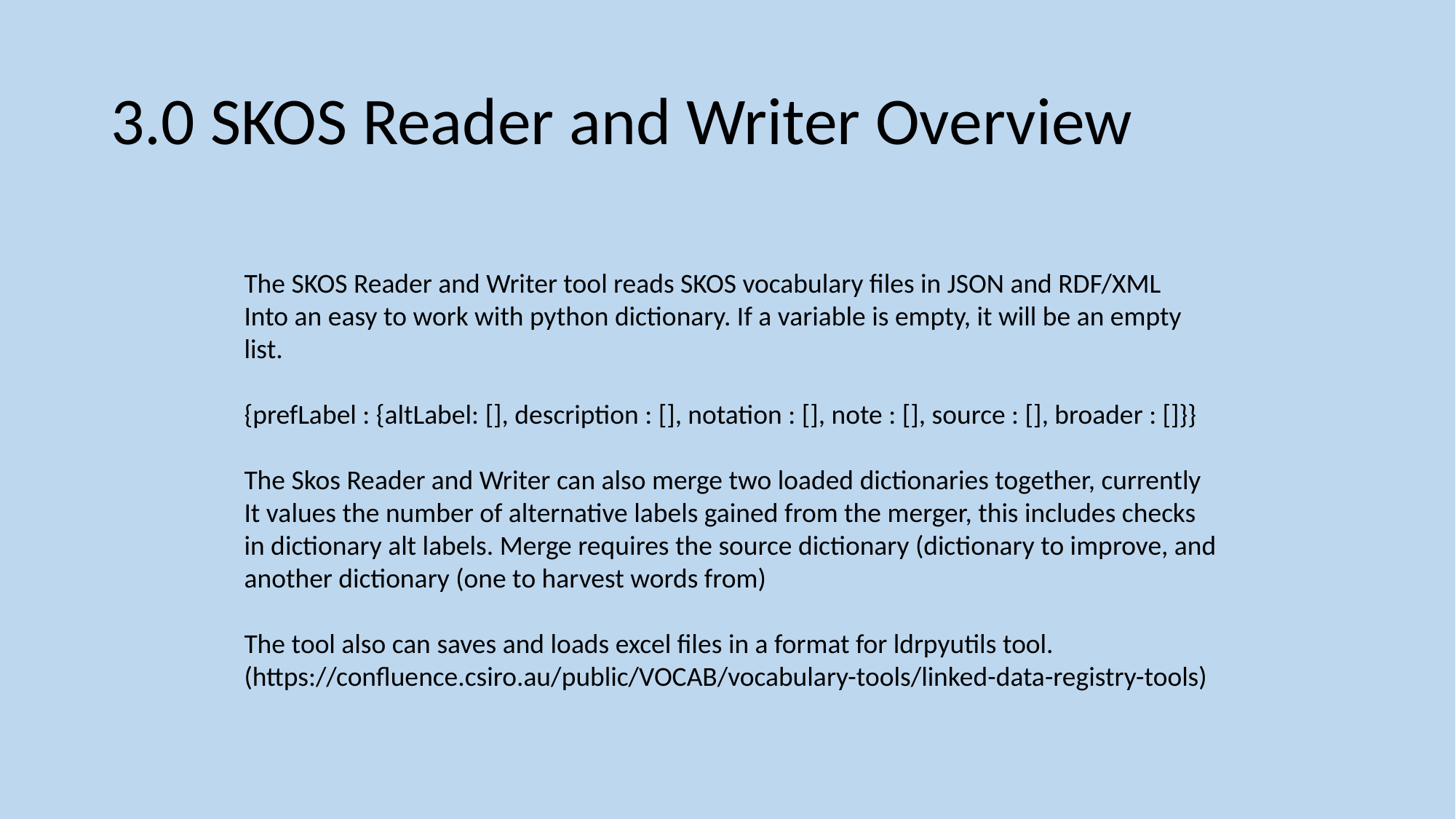

# 3.0 SKOS Reader and Writer Overview
The SKOS Reader and Writer tool reads SKOS vocabulary files in JSON and RDF/XML
Into an easy to work with python dictionary. If a variable is empty, it will be an empty
list.

{prefLabel : {altLabel: [], description : [], notation : [], note : [], source : [], broader : []}}

The Skos Reader and Writer can also merge two loaded dictionaries together, currently
It values the number of alternative labels gained from the merger, this includes checks
in dictionary alt labels. Merge requires the source dictionary (dictionary to improve, and
another dictionary (one to harvest words from)
The tool also can saves and loads excel files in a format for ldrpyutils tool.
(https://confluence.csiro.au/public/VOCAB/vocabulary-tools/linked-data-registry-tools)